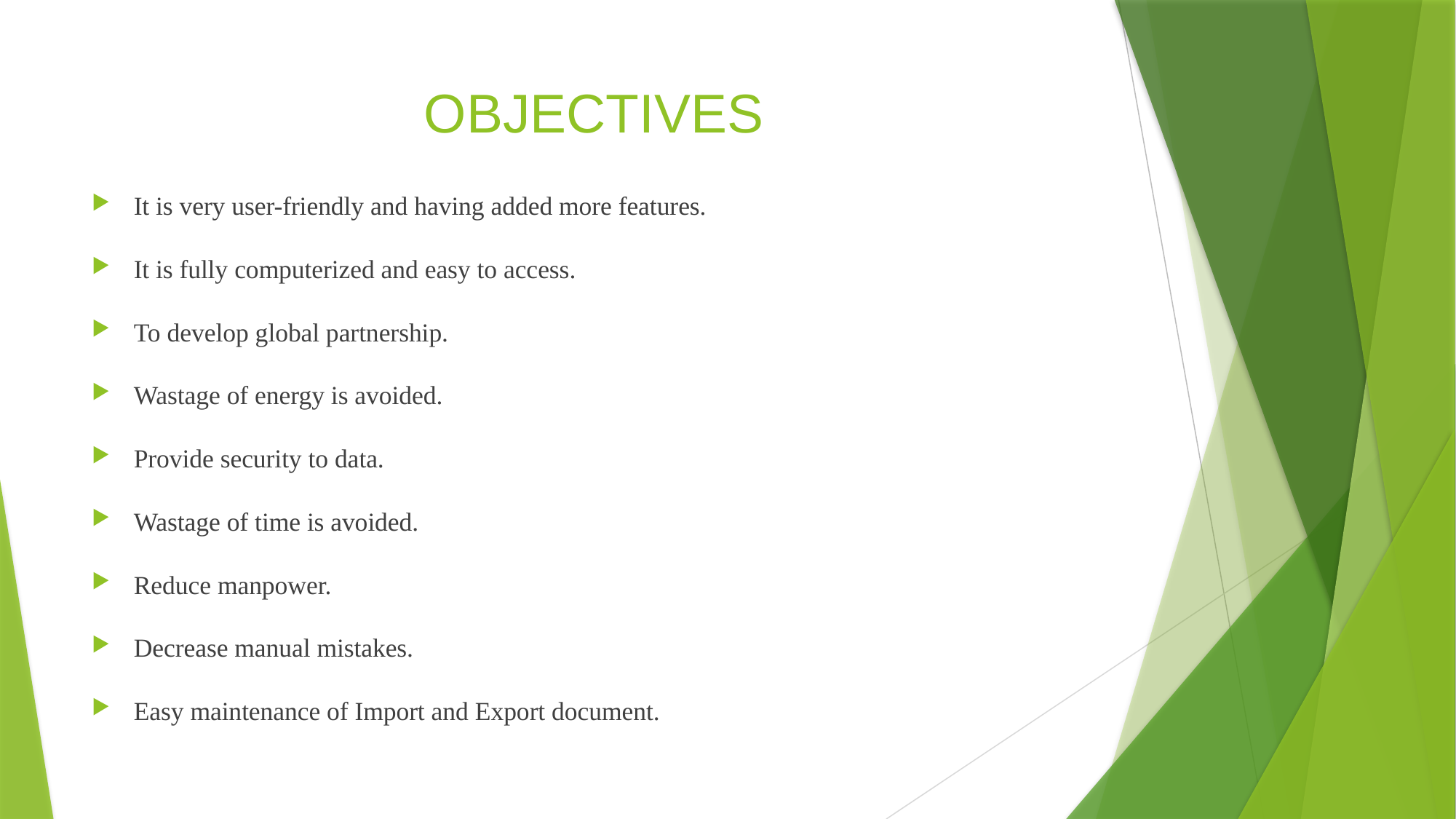

# OBJECTIVES
It is very user-friendly and having added more features.
It is fully computerized and easy to access.
To develop global partnership.
Wastage of energy is avoided.
Provide security to data.
Wastage of time is avoided.
Reduce manpower.
Decrease manual mistakes.
Easy maintenance of Import and Export document.